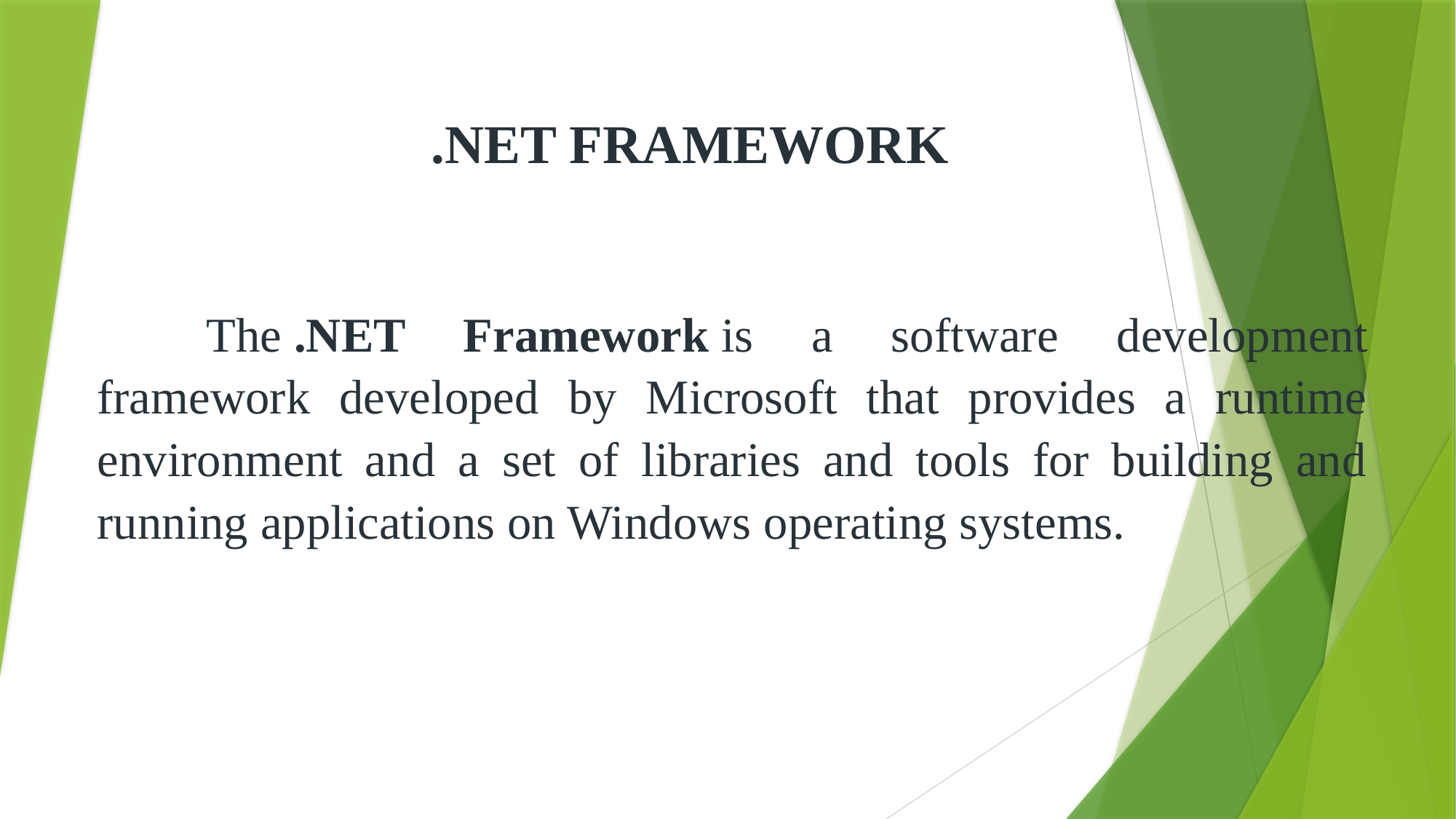

.NET FRAMEWORK

	The .NET Framework is a software development framework developed by Microsoft that provides a runtime environment and a set of libraries and tools for building and running applications on Windows operating systems.